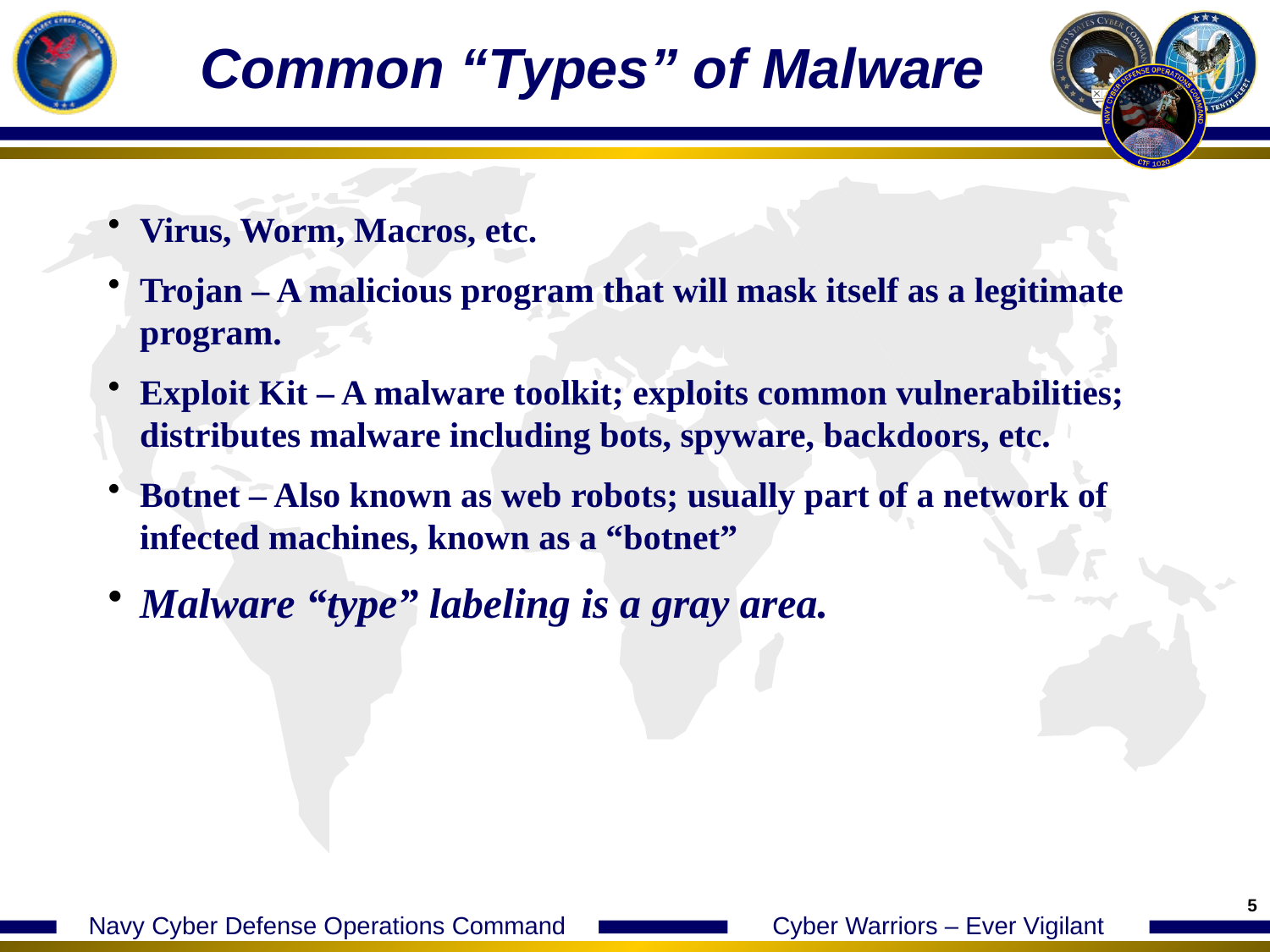

# Common “Types” of Malware
Virus, Worm, Macros, etc.
Trojan – A malicious program that will mask itself as a legitimate program.
Exploit Kit – A malware toolkit; exploits common vulnerabilities; distributes malware including bots, spyware, backdoors, etc.
Botnet – Also known as web robots; usually part of a network of infected machines, known as a “botnet”
Malware “type” labeling is a gray area.

5